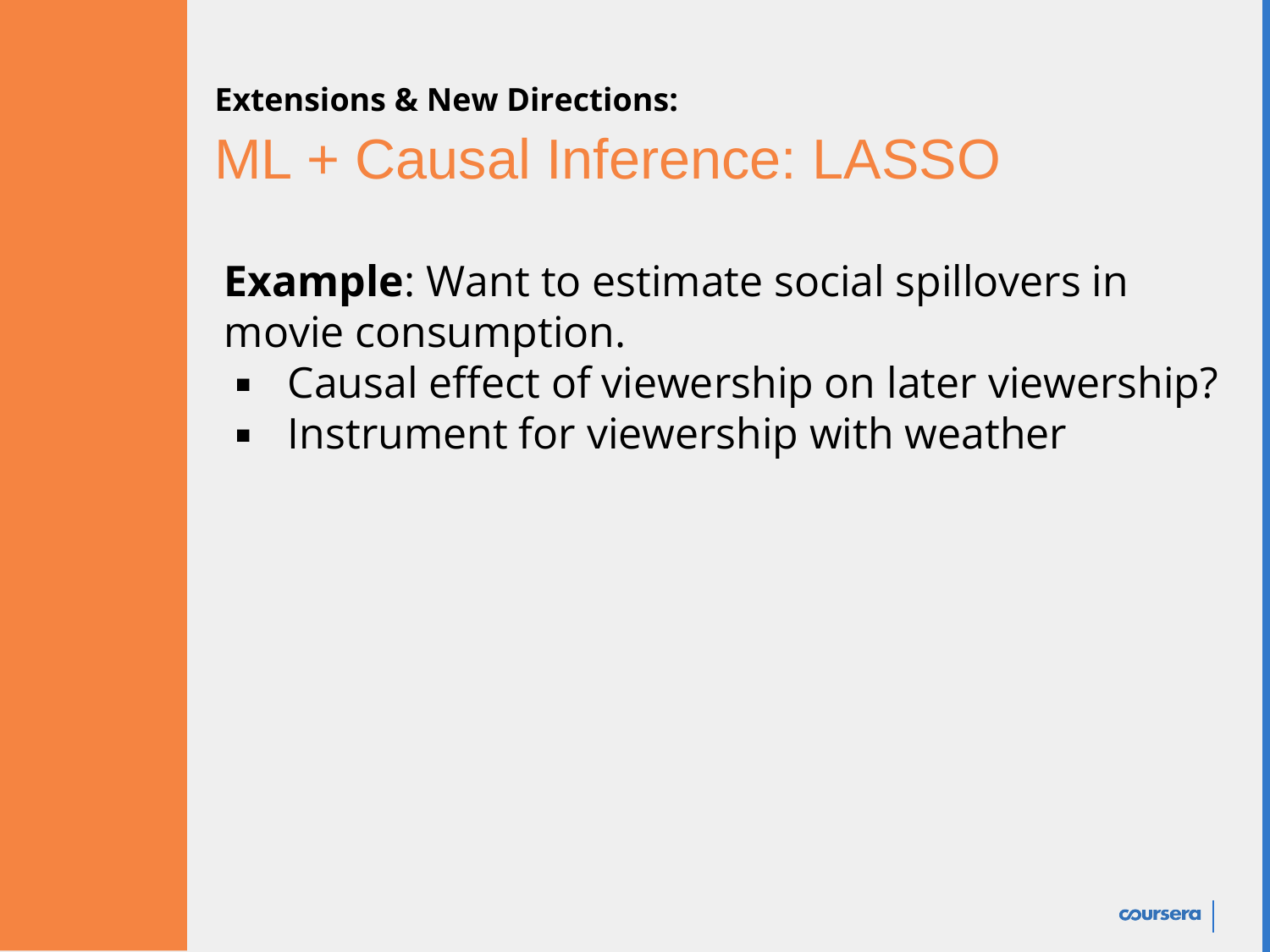

Extensions & New Directions:
ML + Causal Inference: LASSO
Example: Want to estimate social spillovers in movie consumption.
Causal effect of viewership on later viewership?
Instrument for viewership with weather